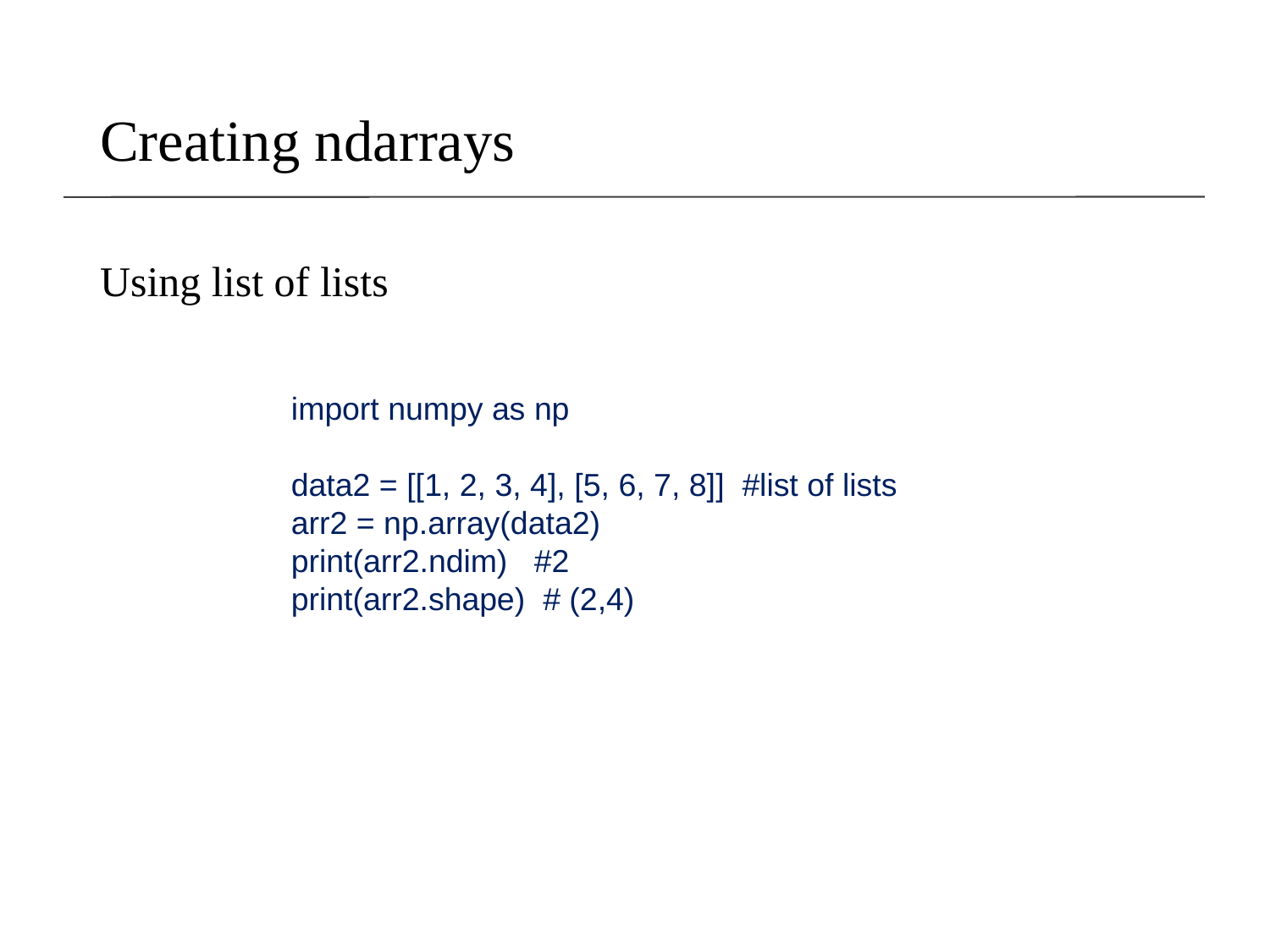

# Creating ndarrays
Using list of lists
import numpy as np

data2 = [[1, 2, 3, 4], [5, 6, 7, 8]]  #list of lists
arr2 = np.array(data2)
print(arr2.ndim)   #2
print(arr2.shape)  # (2,4)